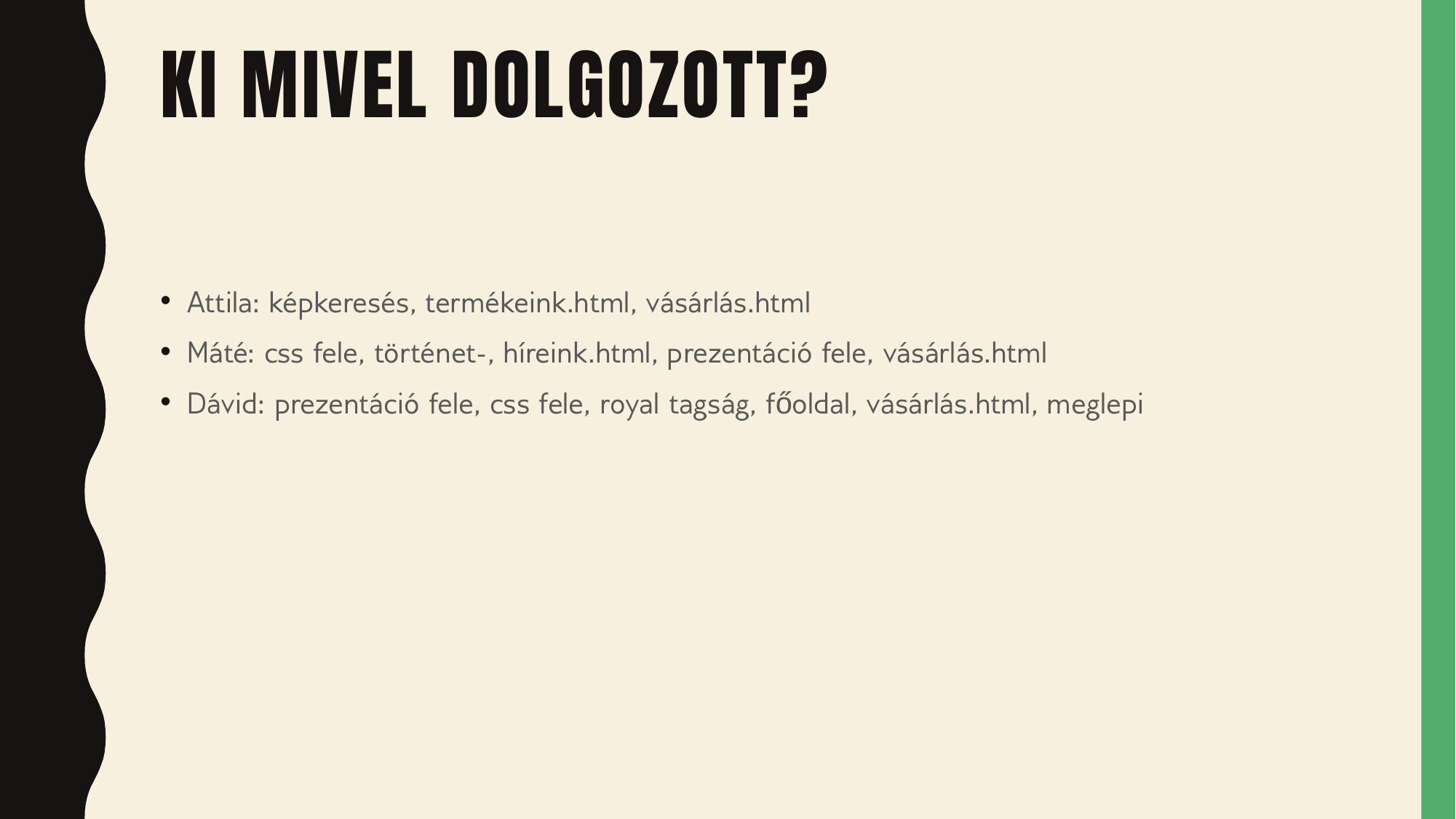

# Ki mivel dolgozott?
Attila: képkeresés, termékeink.html, vásárlás.html
Máté: css fele, történet-, híreink.html, prezentáció fele, vásárlás.html
Dávid: prezentáció fele, css fele, royal tagság, főoldal, vásárlás.html, meglepi